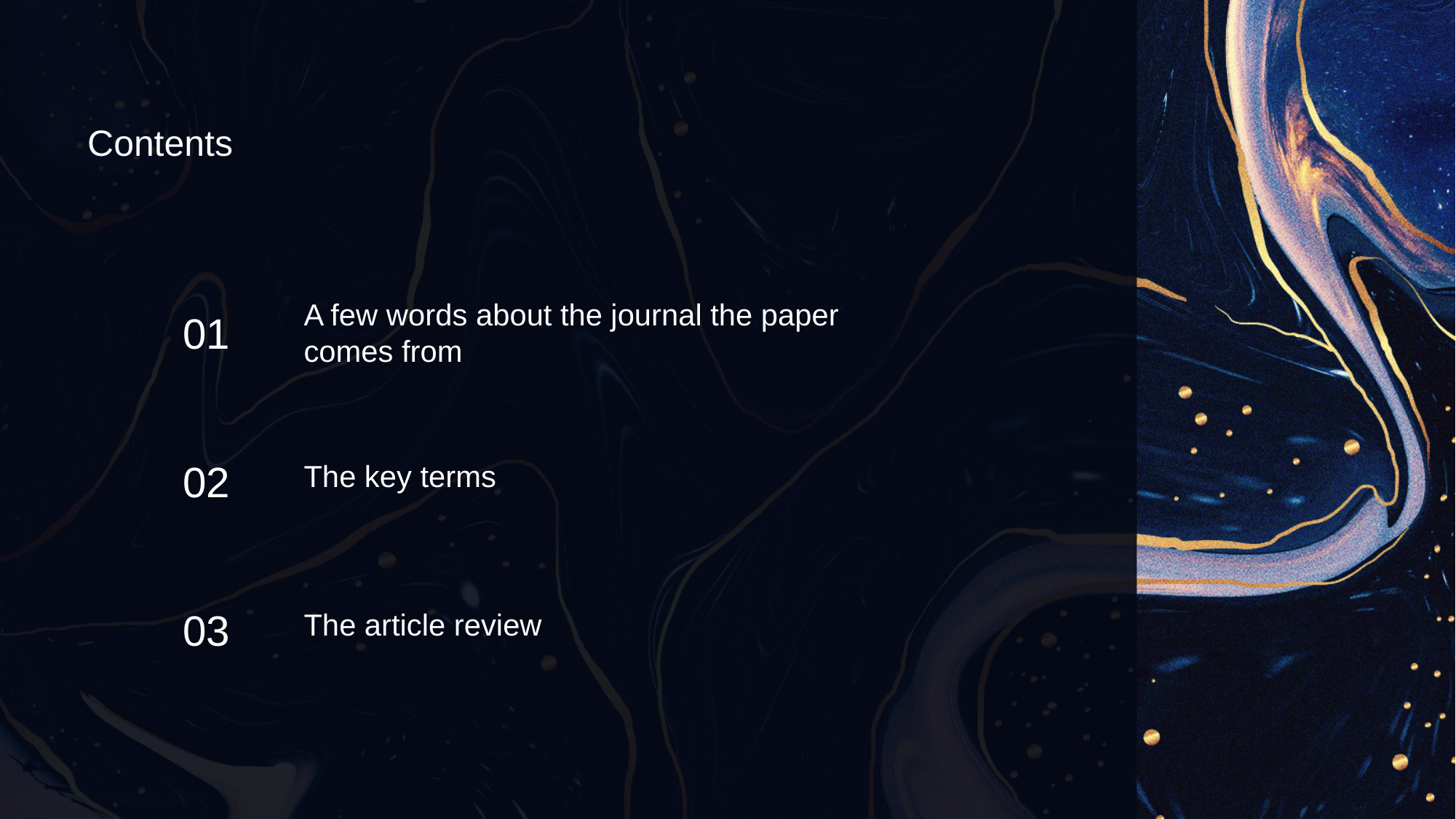

Contents
A few words about the journal the paper comes from
01
02
The key terms
03
The article review